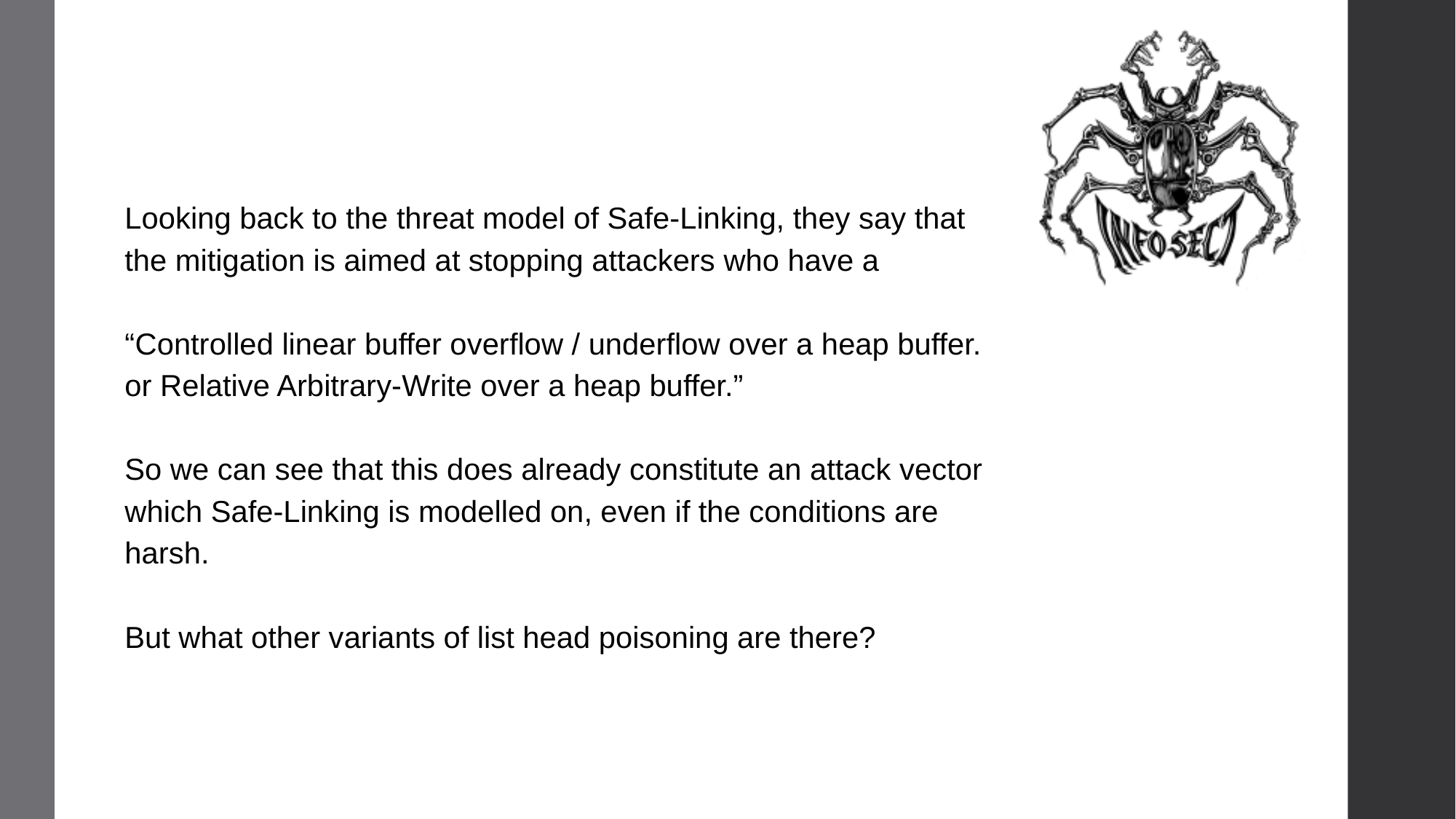

Looking back to the threat model of Safe-Linking, they say that the mitigation is aimed at stopping attackers who have a

“Controlled linear buffer overflow / underflow over a heap buffer.
or Relative Arbitrary-Write over a heap buffer.”

So we can see that this does already constitute an attack vector which Safe-Linking is modelled on, even if the conditions are harsh.

But what other variants of list head poisoning are there?